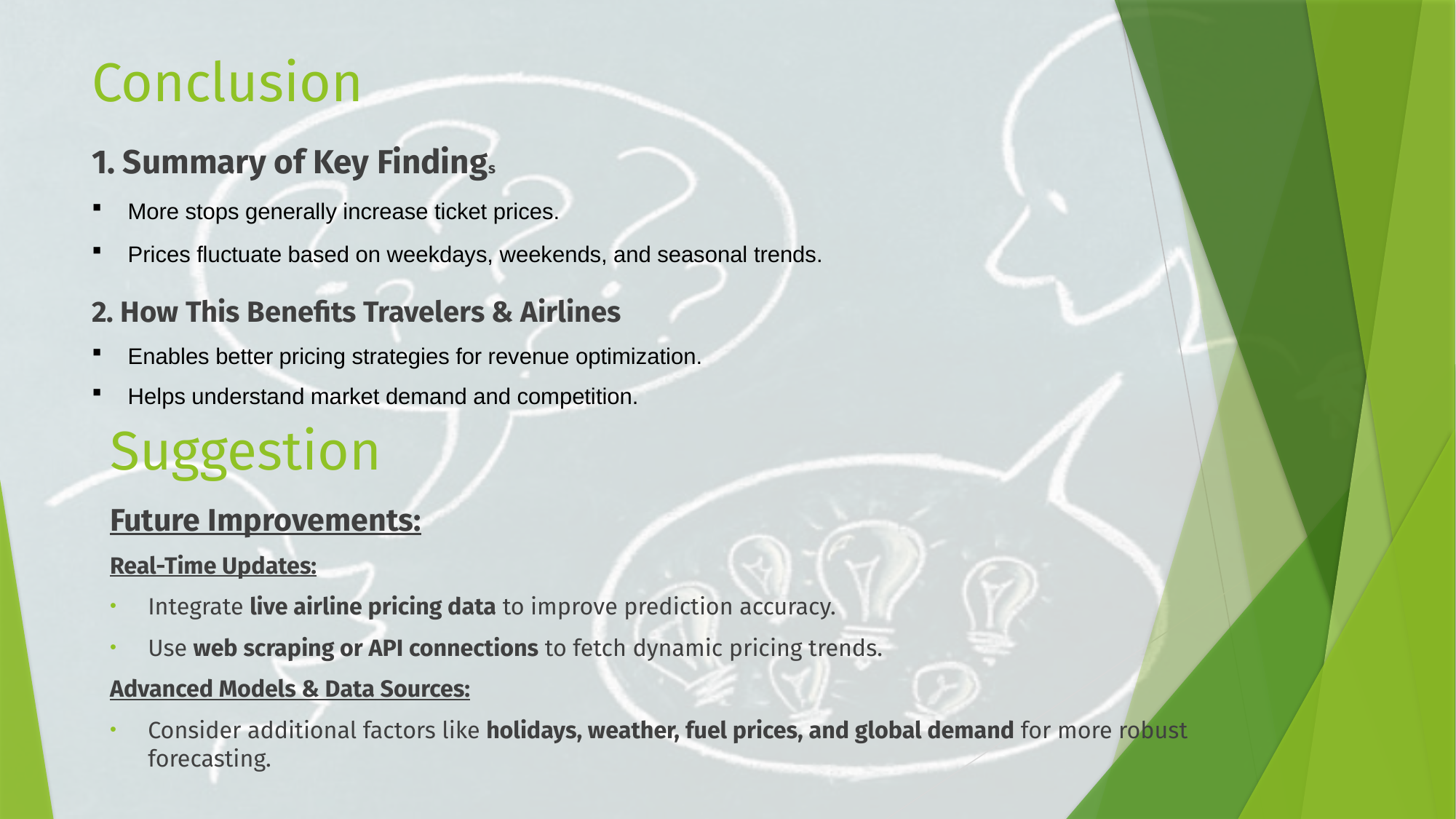

# Conclusion
1. Summary of Key Findings
More stops generally increase ticket prices.
Prices fluctuate based on weekdays, weekends, and seasonal trends.

2. How This Benefits Travelers & Airlines
Enables better pricing strategies for revenue optimization.
Helps understand market demand and competition.

Suggestion
Future Improvements:
Real-Time Updates:
Integrate live airline pricing data to improve prediction accuracy.
Use web scraping or API connections to fetch dynamic pricing trends.
Advanced Models & Data Sources:
Consider additional factors like holidays, weather, fuel prices, and global demand for more robust forecasting.